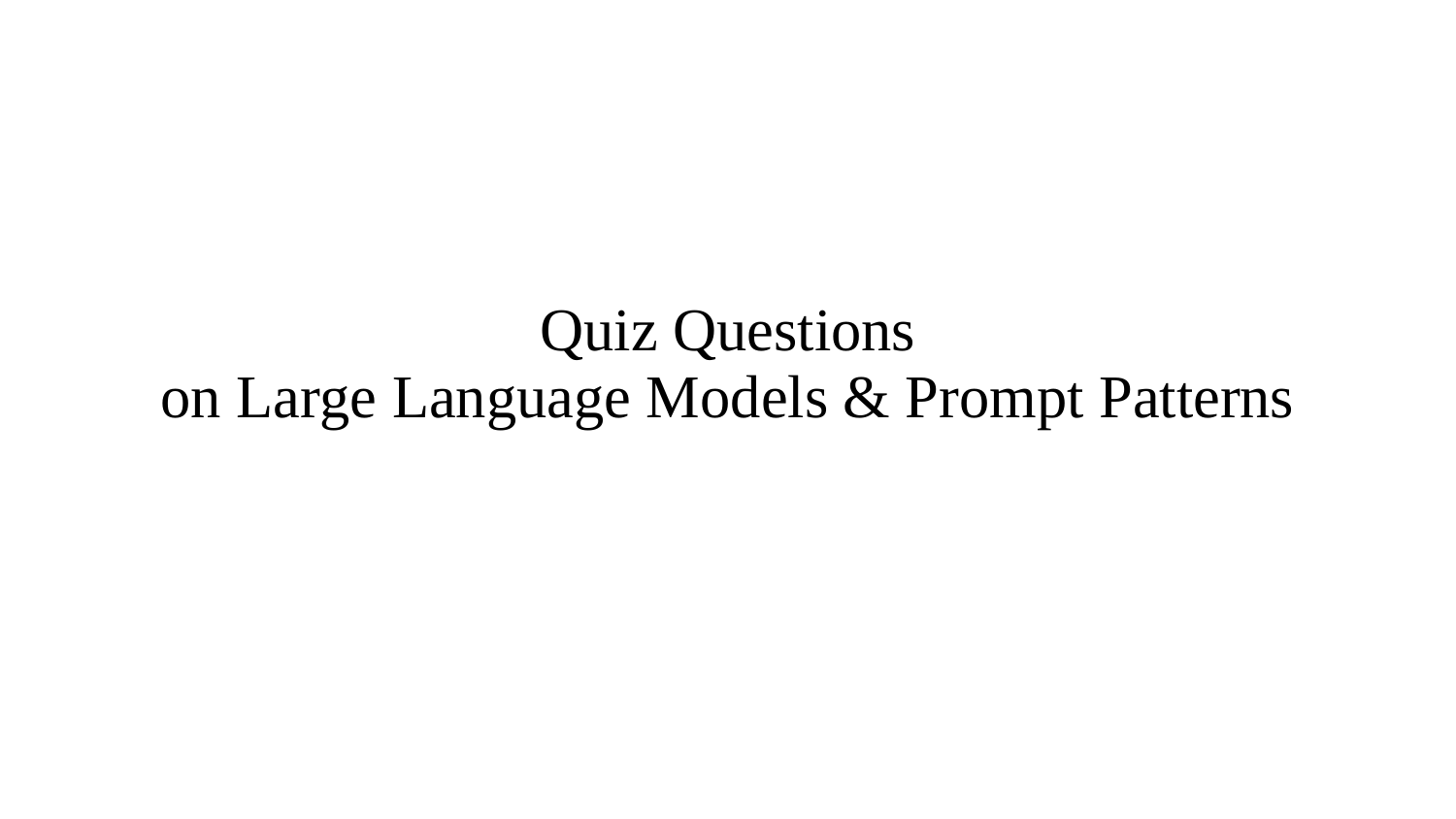

# Quiz Questions
 on Large Language Models & Prompt Patterns